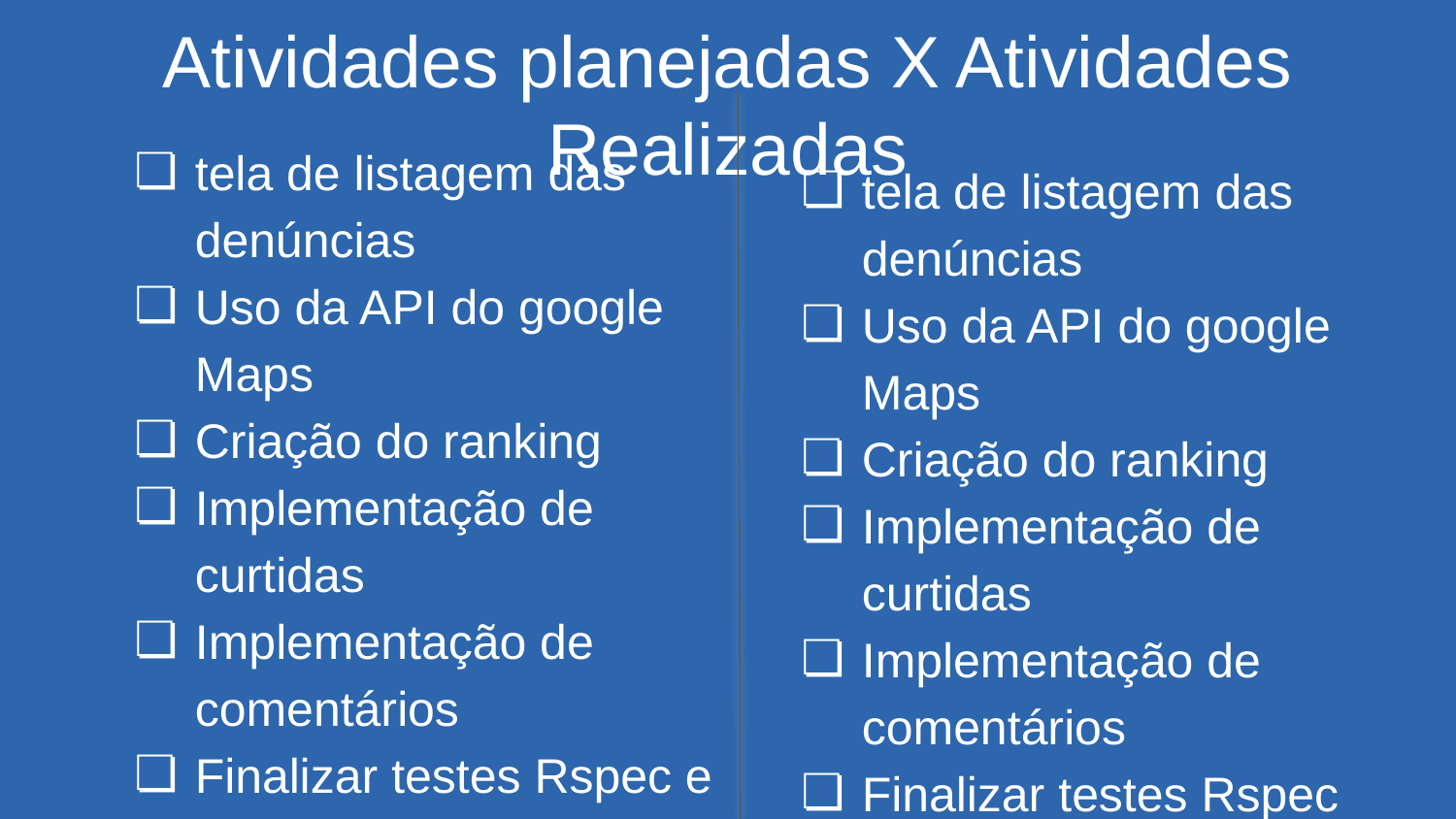

# Atividades planejadas X Atividades Realizadas
tela de listagem das denúncias
Uso da API do google Maps
Criação do ranking
Implementação de curtidas
Implementação de comentários
Finalizar testes Rspec e Cucumber
Login com Facebook
Login com o Google
Criação do usuário Admin
Mapa clicável
tela de listagem das denúncias
Uso da API do google Maps
Criação do ranking
Implementação de curtidas
Implementação de comentários
Finalizar testes Rspec e Cucumber
Criação do usuário Admin
Mapa clicável